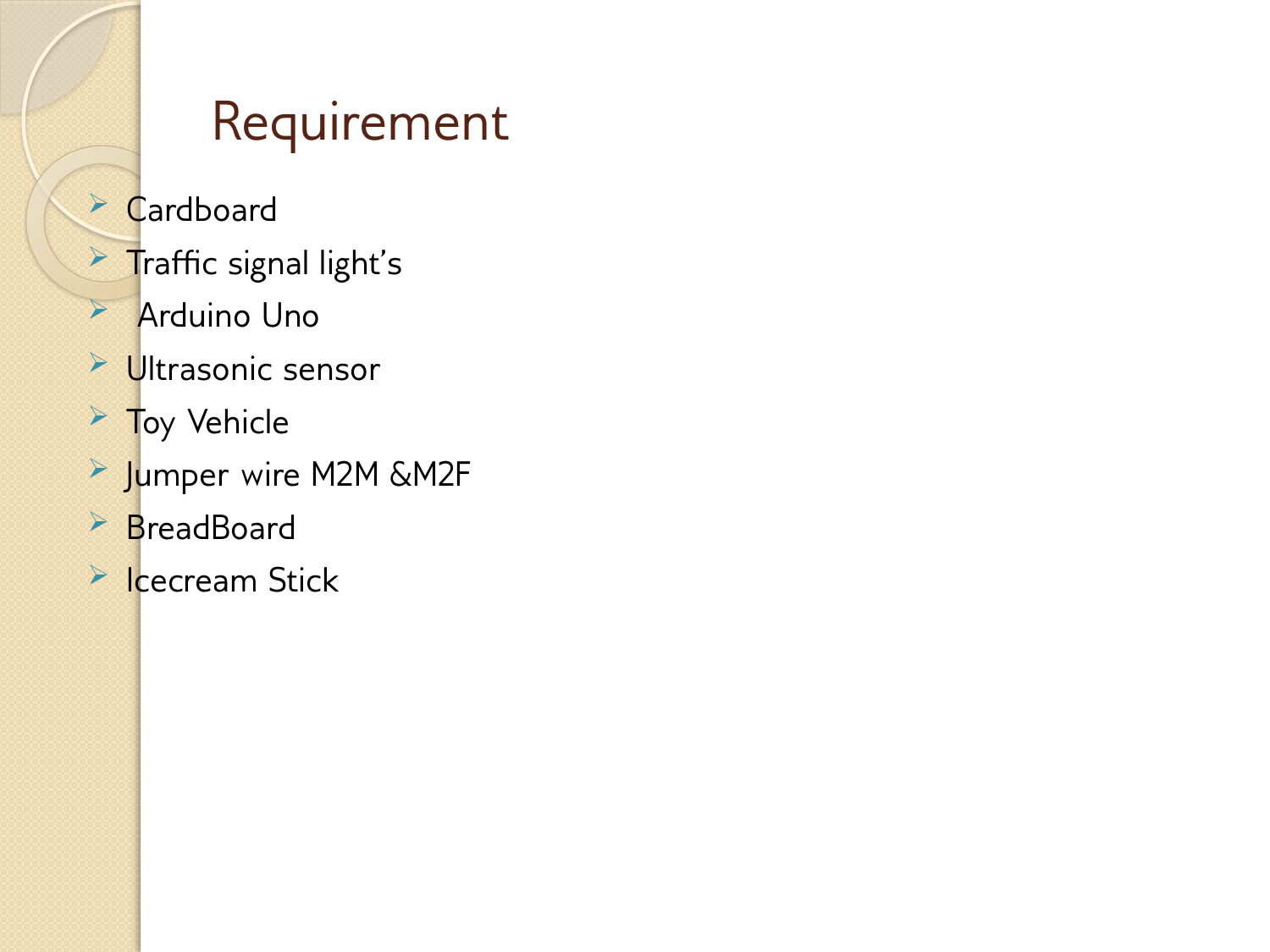

# Requirement
Cardboard
Traffic signal light’s
 Arduino Uno
Ultrasonic sensor
Toy Vehicle
Jumper wire M2M &M2F
BreadBoard
Icecream Stick